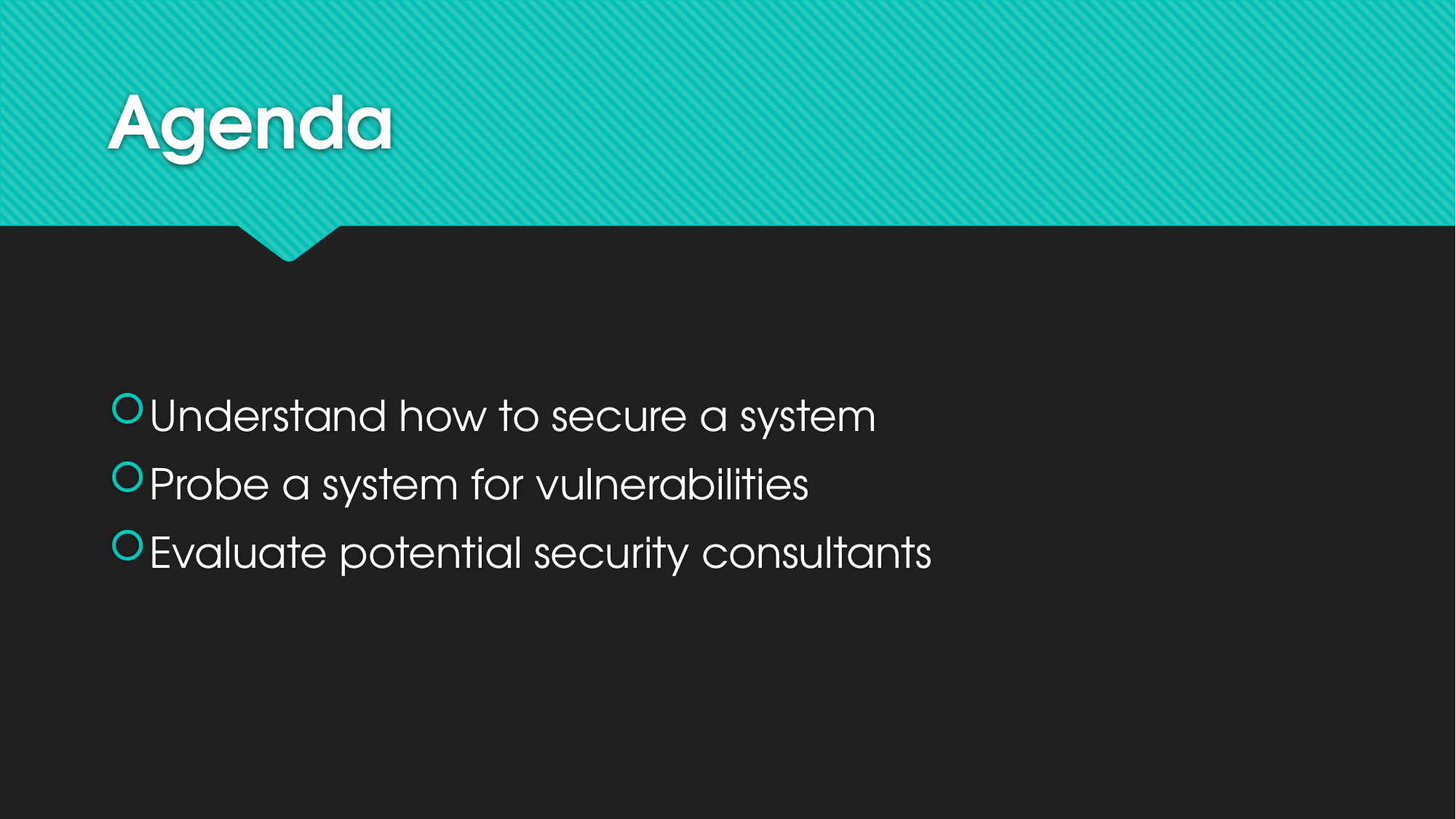

# Agenda
Understand how to secure a system
Probe a system for vulnerabilities
Evaluate potential security consultants